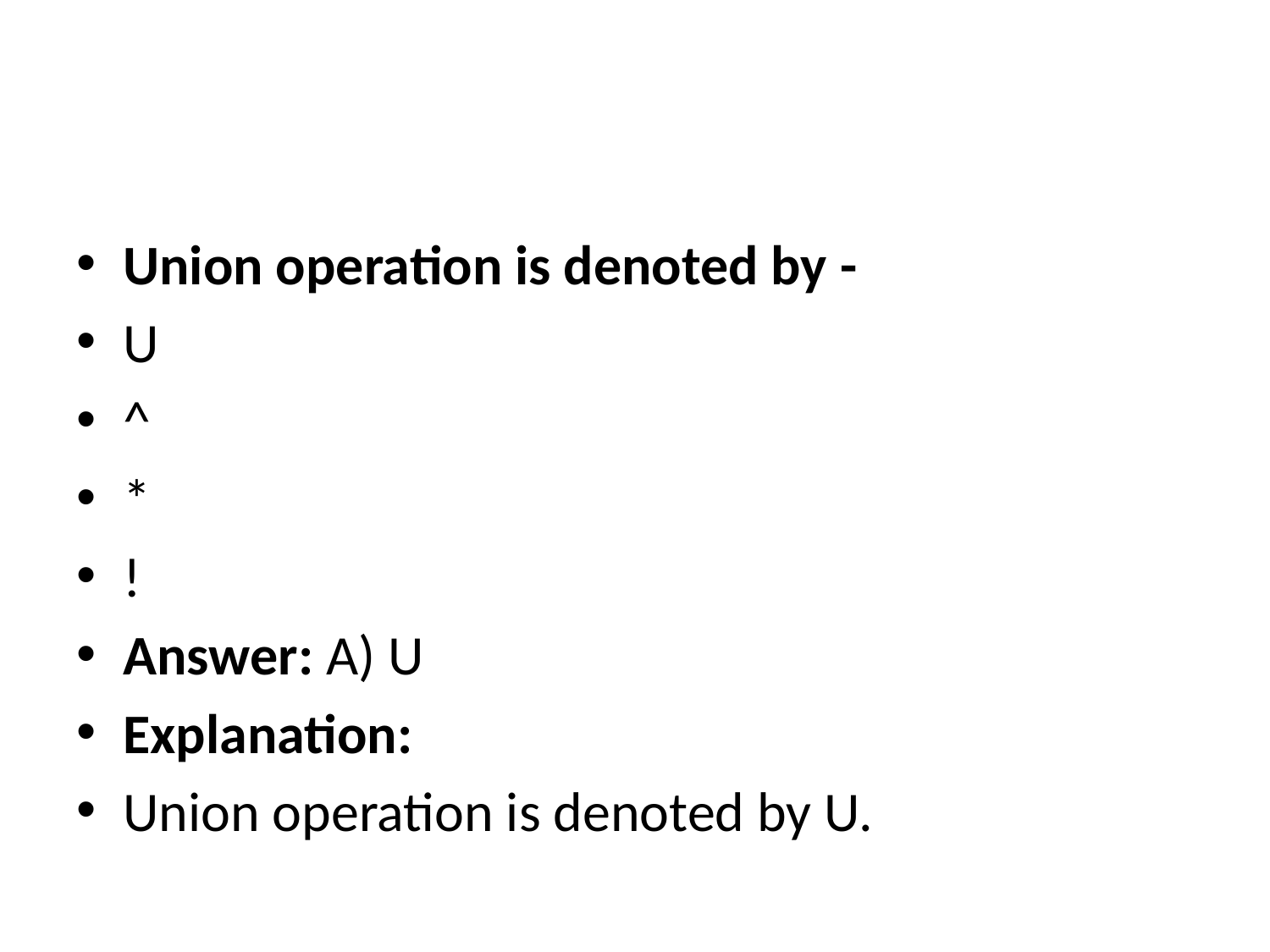

#
Union operation is denoted by -
U
^
*
!
Answer: A) U
Explanation:
Union operation is denoted by U.